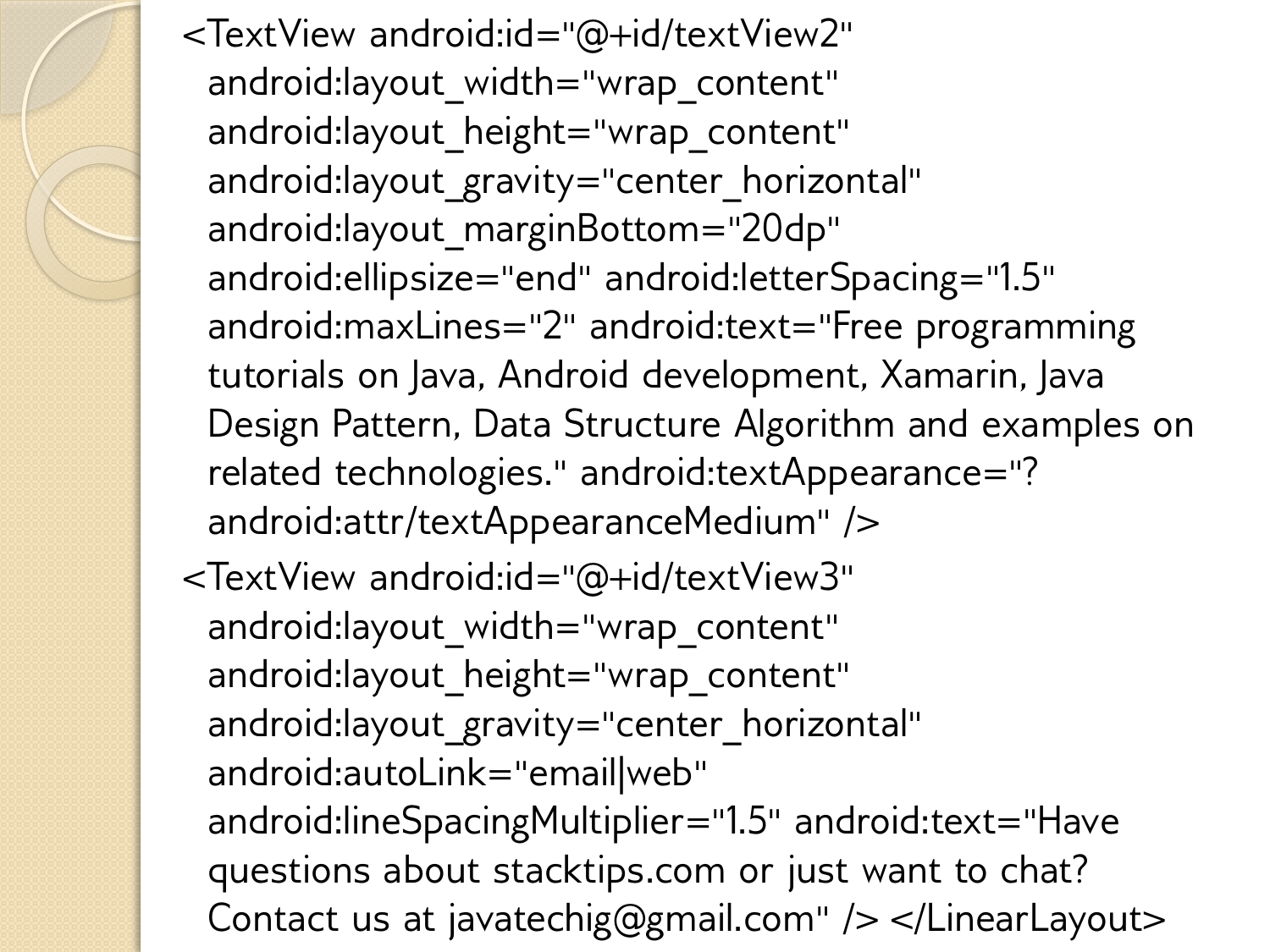

<TextView android:id="@+id/textView2" android:layout_width="wrap_content" android:layout_height="wrap_content" android:layout_gravity="center_horizontal" android:layout_marginBottom="20dp" android:ellipsize="end" android:letterSpacing="1.5" android:maxLines="2" android:text="Free programming tutorials on Java, Android development, Xamarin, Java Design Pattern, Data Structure Algorithm and examples on related technologies." android:textAppearance="?android:attr/textAppearanceMedium" />
 <TextView android:id="@+id/textView3" android:layout_width="wrap_content" android:layout_height="wrap_content" android:layout_gravity="center_horizontal" android:autoLink="email|web" android:lineSpacingMultiplier="1.5" android:text="Have questions about stacktips.com or just want to chat? Contact us at javatechig@gmail.com" /> </LinearLayout>